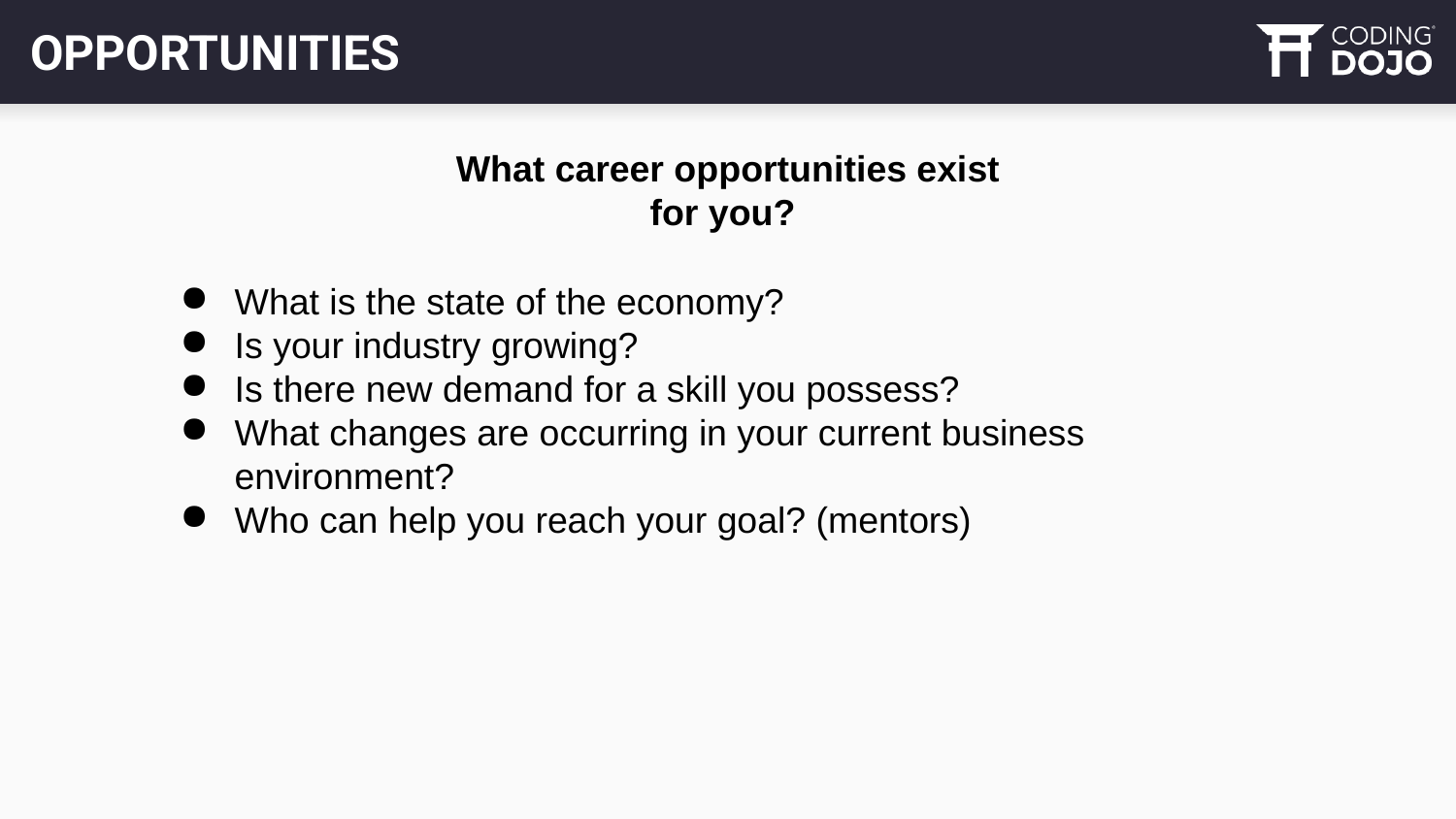

# OPPORTUNITIES
What career opportunities exist for you?
What is the state of the economy?
Is your industry growing?
Is there new demand for a skill you possess?
What changes are occurring in your current business environment?
Who can help you reach your goal? (mentors)